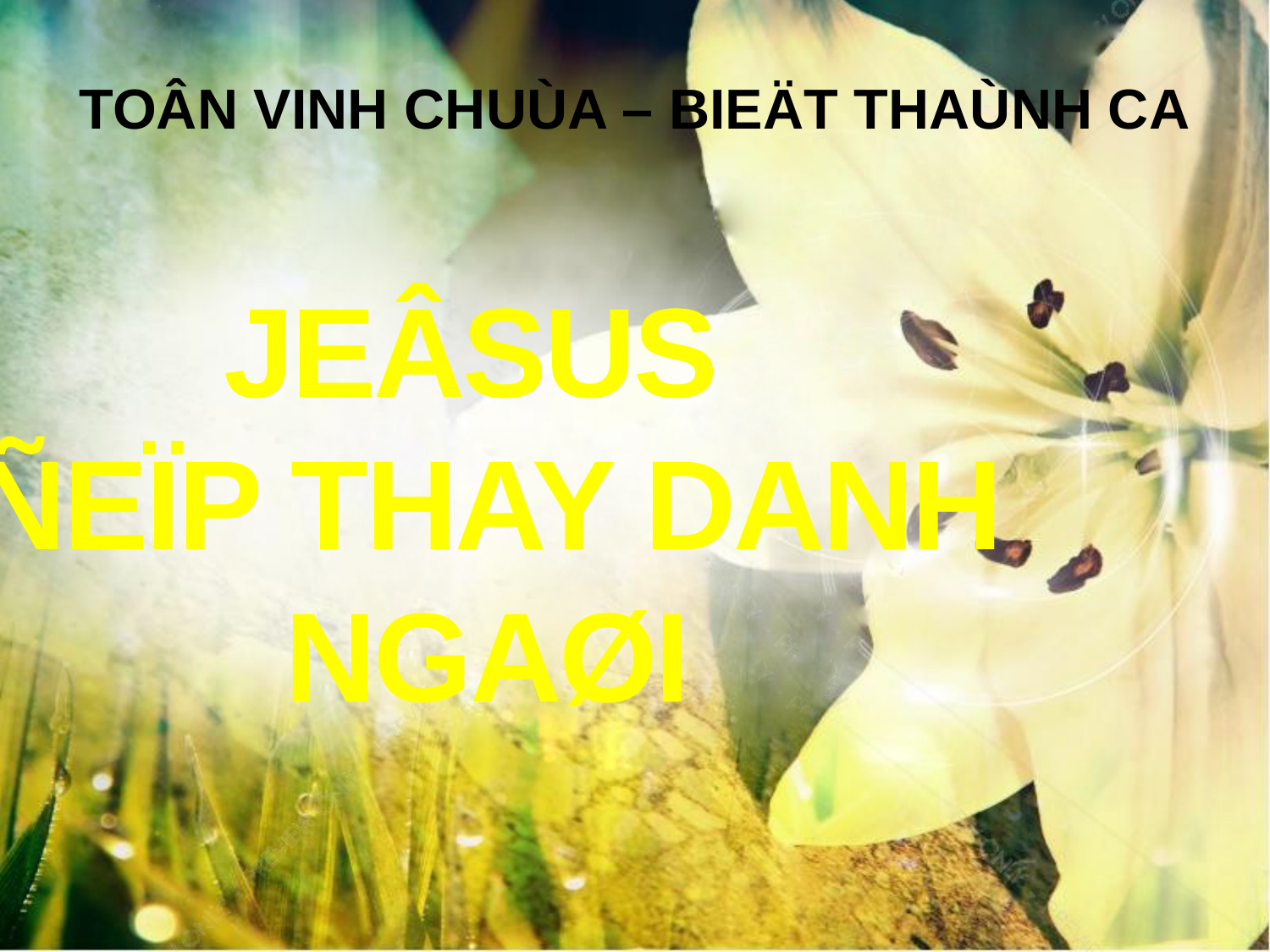

TOÂN VINH CHUÙA – BIEÄT THAÙNH CA
JEÂSUS
ÑEÏP THAY DANH NGAØI